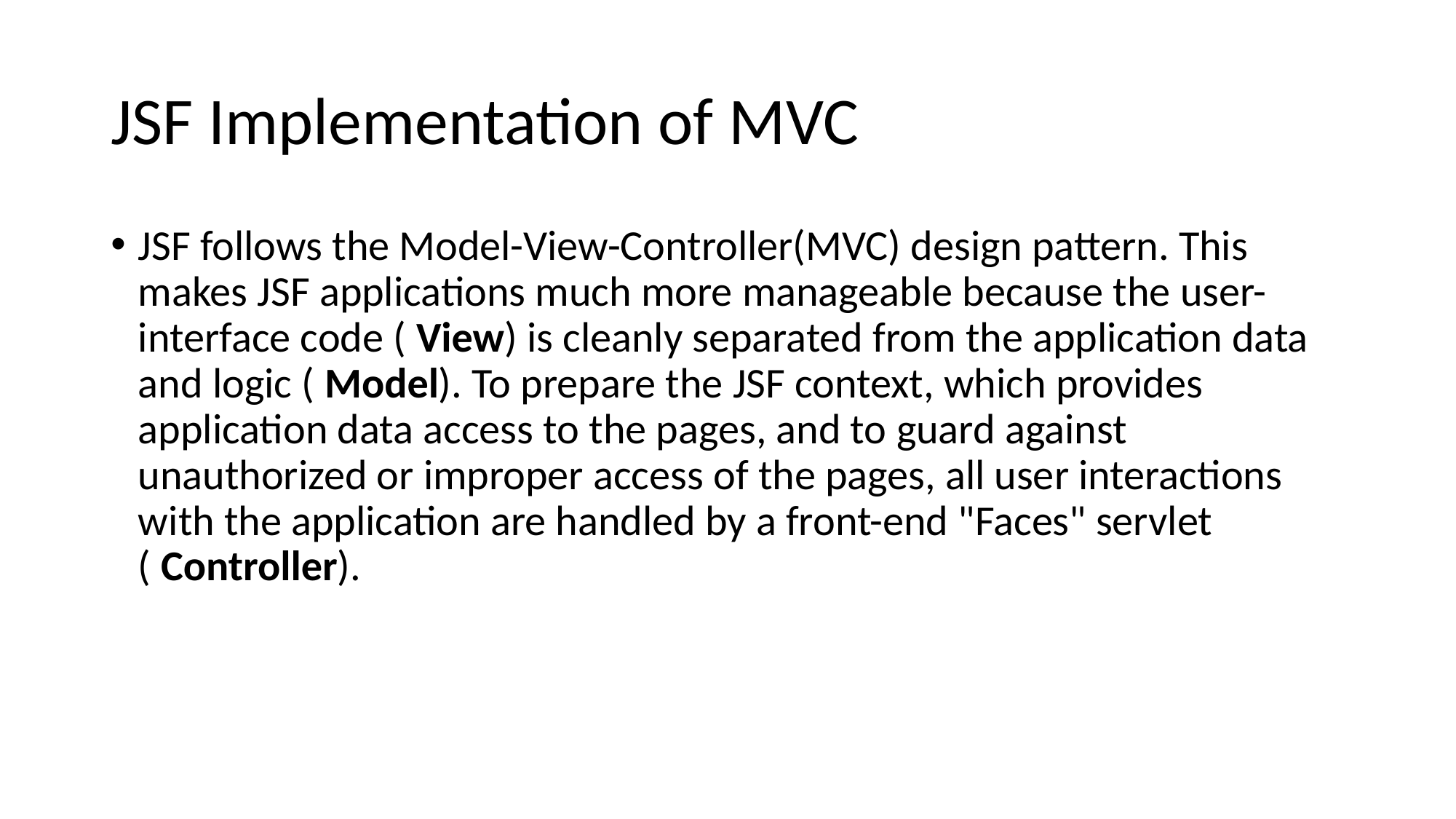

# JSF Implementation of MVC
JSF follows the Model-View-Controller(MVC) design pattern. This makes JSF applications much more manageable because the user-interface code ( View) is cleanly separated from the application data and logic ( Model). To prepare the JSF context, which provides application data access to the pages, and to guard against unauthorized or improper access of the pages, all user interactions with the application are handled by a front-end "Faces" servlet ( Controller).